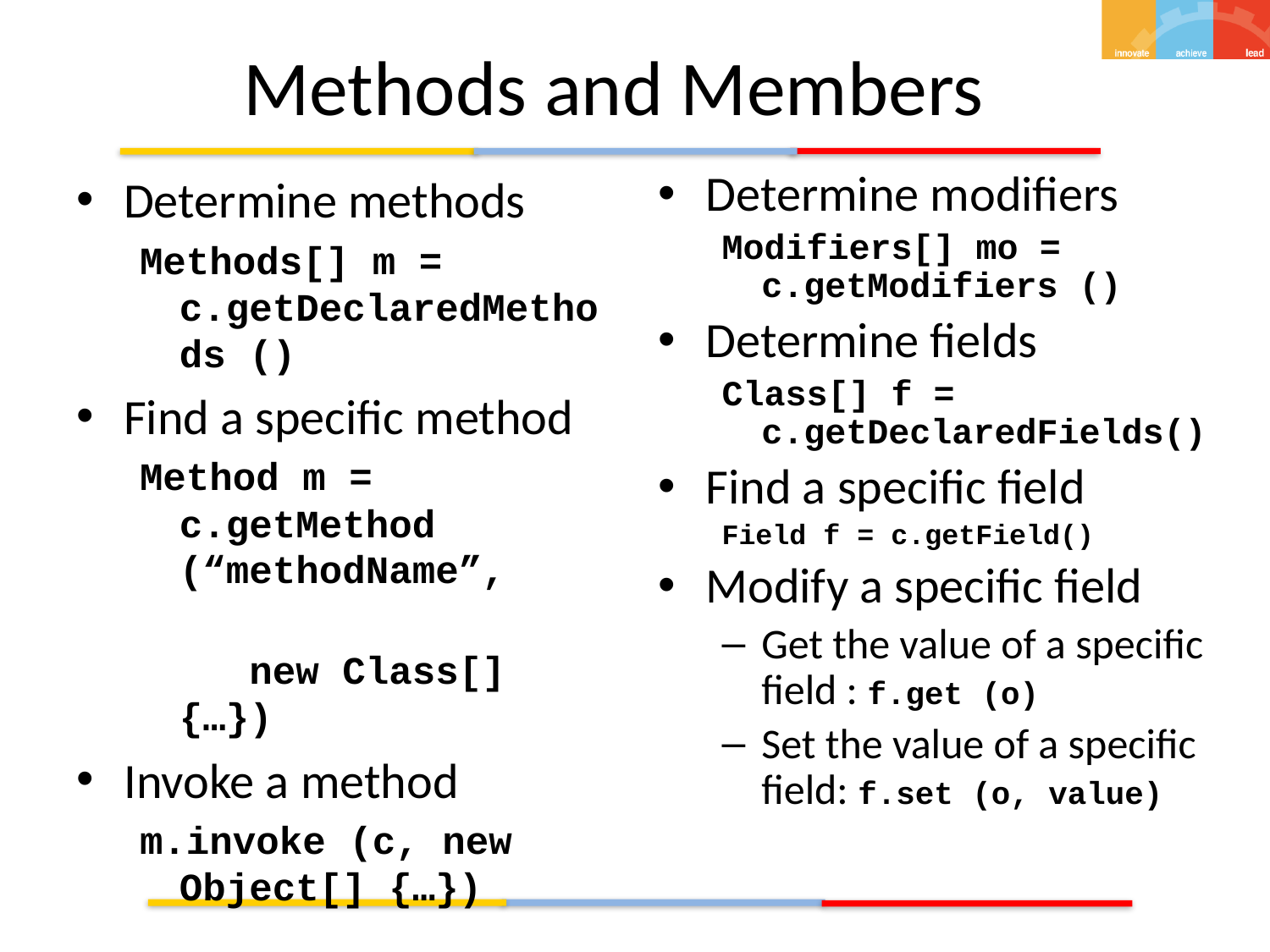

# Methods and Members
Determine methods
Methods[] m = c.getDeclaredMethods ()
Find a specific method
Method m = c.getMethod (“methodName”,
                        new Class[] {…})
Invoke a method
m.invoke (c, new Object[] {…})
Determine modifiers
Modifiers[] mo = c.getModifiers ()
Determine fields
Class[] f = c.getDeclaredFields()
Find a specific field
Field f = c.getField()
Modify a specific field
Get the value of a specific field : f.get (o)
Set the value of a specific field: f.set (o, value)